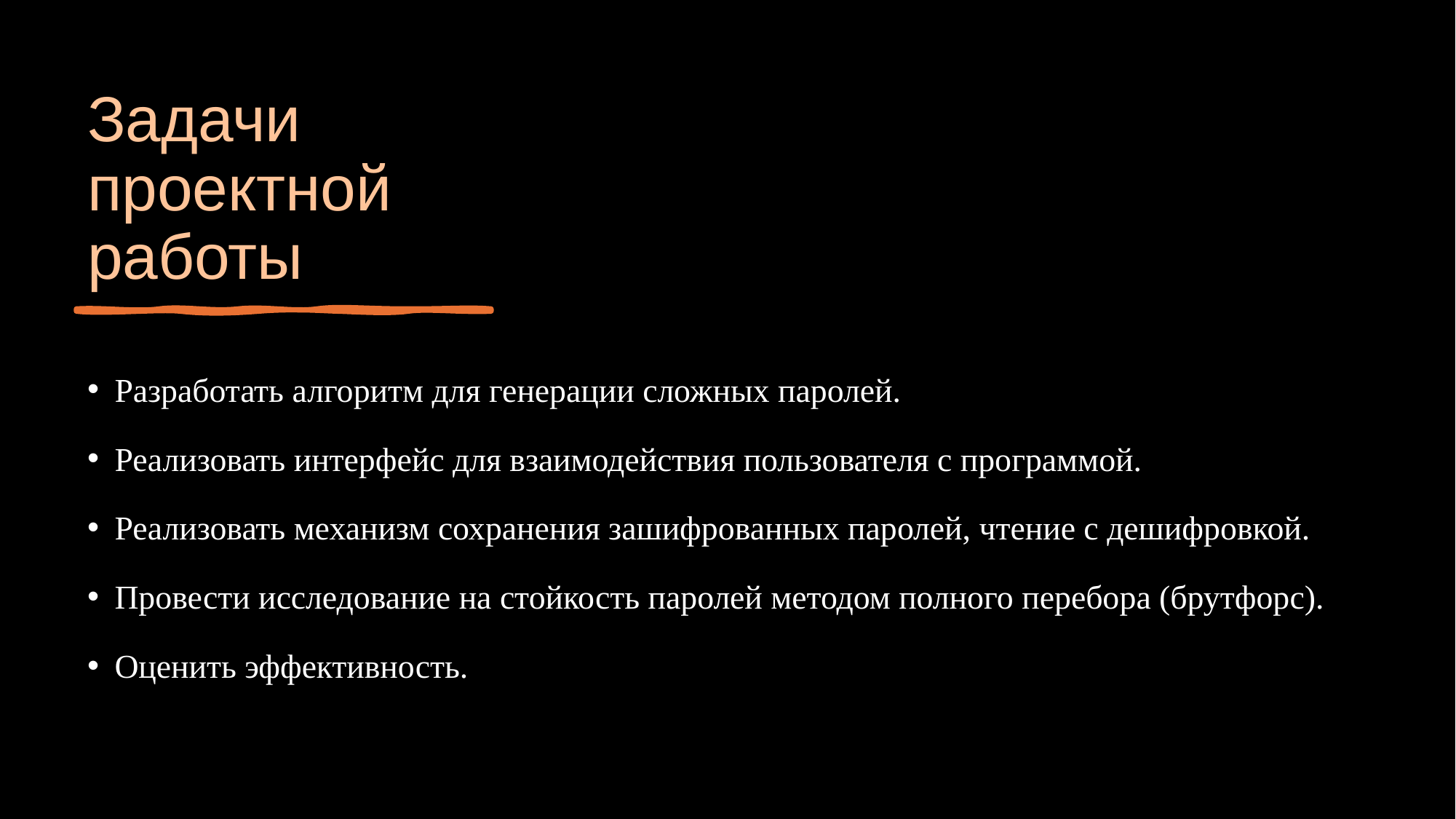

# Задачи проектной работы

Разработать алгоритм для генерации сложных паролей.
Реализовать интерфейс для взаимодействия пользователя с программой.
Реализовать механизм сохранения зашифрованных паролей, чтение с дешифровкой.
Провести исследование на стойкость паролей методом полного перебора (брутфорс).
Оценить эффективность.